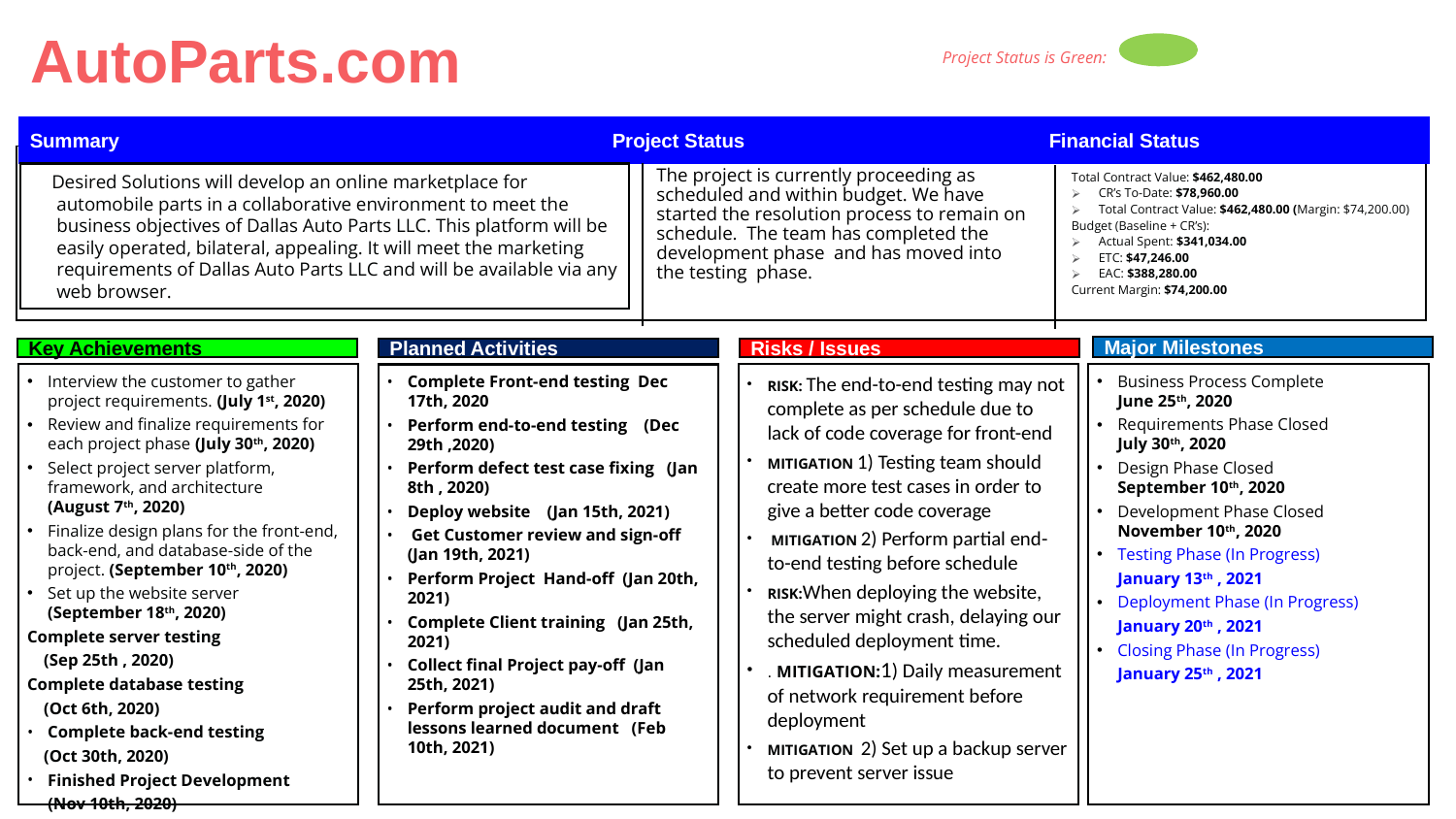

AutoParts.com

Project Status is Green:

Summary				Project Status			Financial Status

The project is currently proceeding as scheduled and within budget. We have started the resolution process to remain on schedule.  The team has completed the development phase  and has moved into the testing  phase.
     Desired Solutions will develop an online marketplace for automobile parts in a collaborative environment to meet the business objectives of Dallas Auto Parts LLC. This platform will be easily operated, bilateral, appealing. It will meet the marketing requirements of Dallas Auto Parts LLC and will be available via any web browser.
Total Contract Value: $462,480.00
CR’s To-Date: $78,960.00
Total Contract Value: $462,480.00 (Margin: $74,200.00)
Budget (Baseline + CR’s):
Actual Spent: $341,034.00
ETC: $47,246.00
EAC: $388,280.00
Current Margin: $74,200.00

Major Milestones
Key Achievements
Planned Activities
Risks / Issues
Business Process Complete
June 25th, 2020
Requirements Phase Closed
July 30th, 2020
Design Phase Closed
September 10th, 2020
Development Phase Closed
November 10th, 2020
Testing Phase (In Progress)
     January 13th , 2021
Deployment Phase (In Progress)
     January 20th , 2021
Closing Phase (In Progress)
     January 25th , 2021

Interview the customer to gather project requirements. (July 1st, 2020)
Review and finalize requirements for each project phase (July 30th, 2020)
Select project server platform, framework, and architecture
(August 7th, 2020)
Finalize design plans for the front-end, back-end, and database-side of the project. (September 10th, 2020)
Set up the website server
(September 18th, 2020)
Complete server testing
    (Sep 25th , 2020)
Complete database testing
    (Oct 6th, 2020)
Complete back-end testing
    (Oct 30th, 2020)
Finished Project Development
     (Nov 10th, 2020)

RISK: The end-to-end testing may not complete as per schedule due to lack of code coverage for front-end
MITIGATION 1) Testing team should create more test cases in order to give a better code coverage
 MITIGATION 2) Perform partial end-to-end testing before schedule
RISK:When deploying the website, the server might crash, delaying our scheduled deployment time.
. MITIGATION:1) Daily measurement of network requirement before deployment
MITIGATION  2) Set up a backup server to prevent server issue

Complete Front-end testing  Dec 17th, 2020
Perform end-to-end testing    (Dec 29th ,2020)
Perform defect test case fixing   (Jan 8th , 2020)
Deploy website    (Jan 15th, 2021)
 Get Customer review and sign-off (Jan 19th, 2021)
Perform Project  Hand-off  (Jan 20th, 2021)
Complete Client training   (Jan 25th, 2021)
Collect final Project pay-off  (Jan 25th, 2021)
Perform project audit and draft lessons learned document   (Feb 10th, 2021)